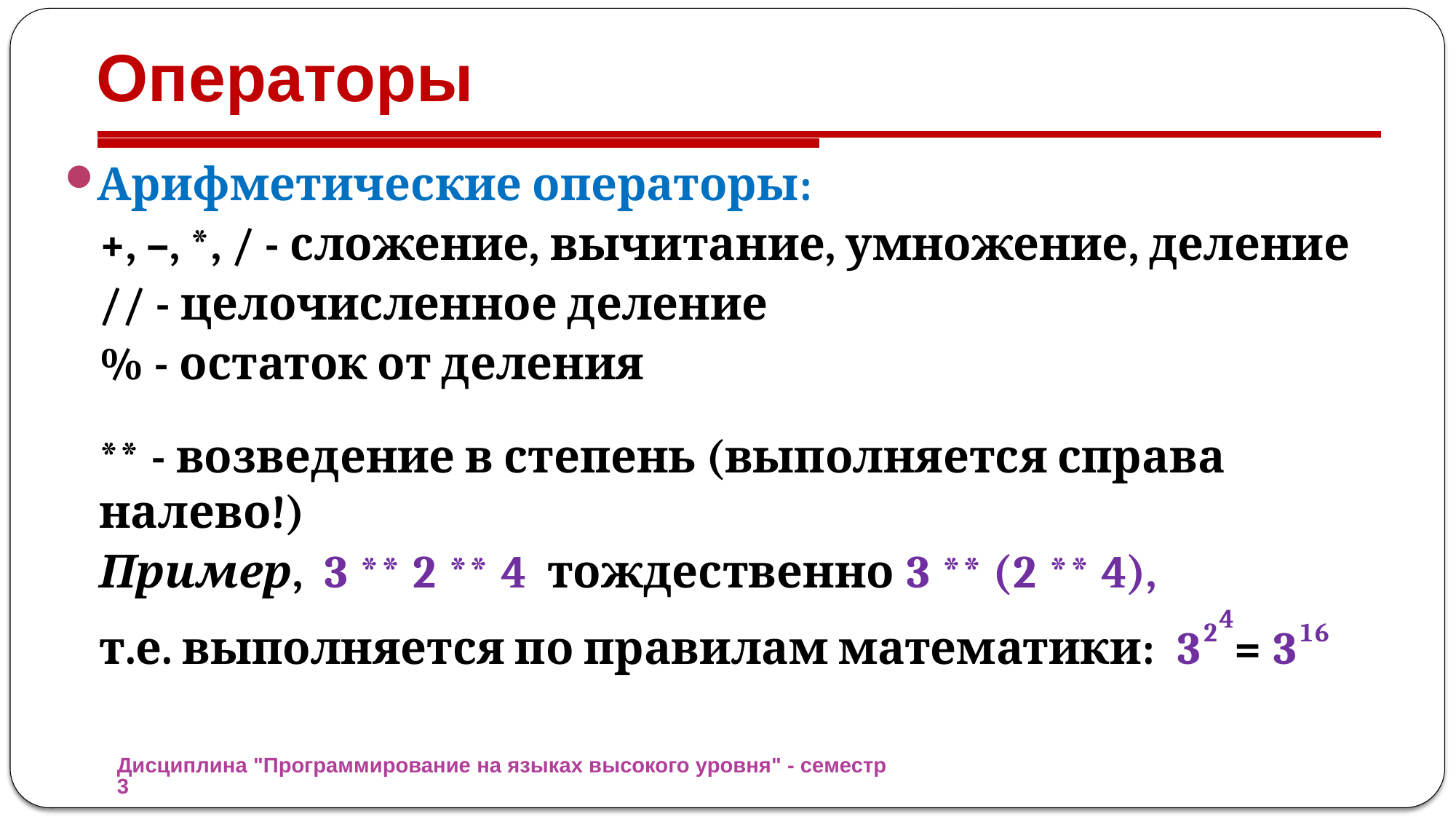

# Операторы
Арифметические операторы:
+, –, *, / - сложение, вычитание, умножение, деление
// - целочисленное деление
% - остаток от деления

** - возведение в степень (выполняется справа налево!)
Пример,  3 ** 2 ** 4  тождественно 3 ** (2 ** 4),
т.е. выполняется по правилам математики:  324= 316
Дисциплина "Программирование на языках высокого уровня" - семестр 3